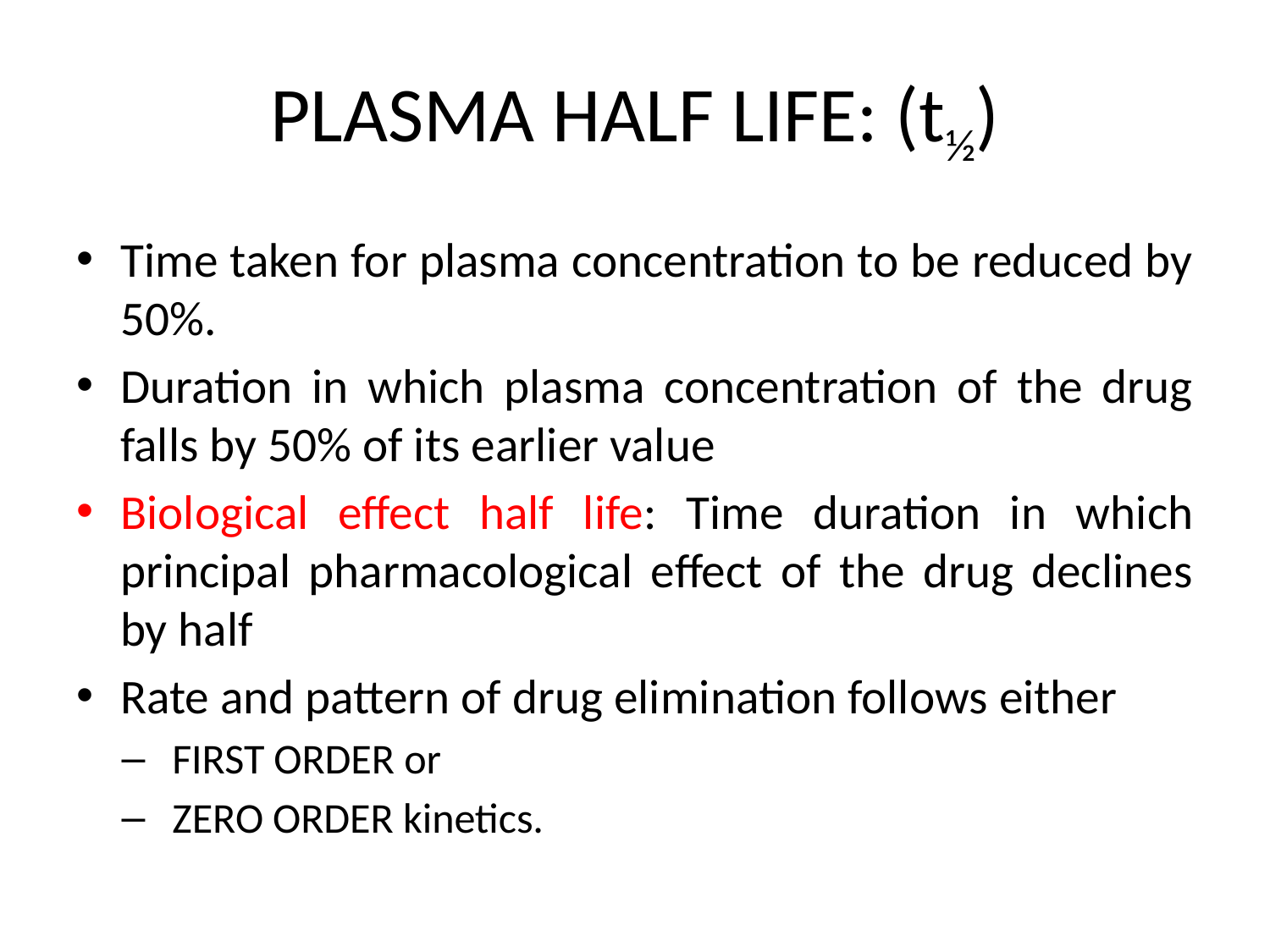

# PLASMA HALF LIFE: (t½)
Time taken for plasma concentration to be reduced by 50%.
Duration in which plasma concentration of the drug falls by 50% of its earlier value
Biological effect half life: Time duration in which principal pharmacological effect of the drug declines by half
Rate and pattern of drug elimination follows either
FIRST ORDER or
ZERO ORDER kinetics.